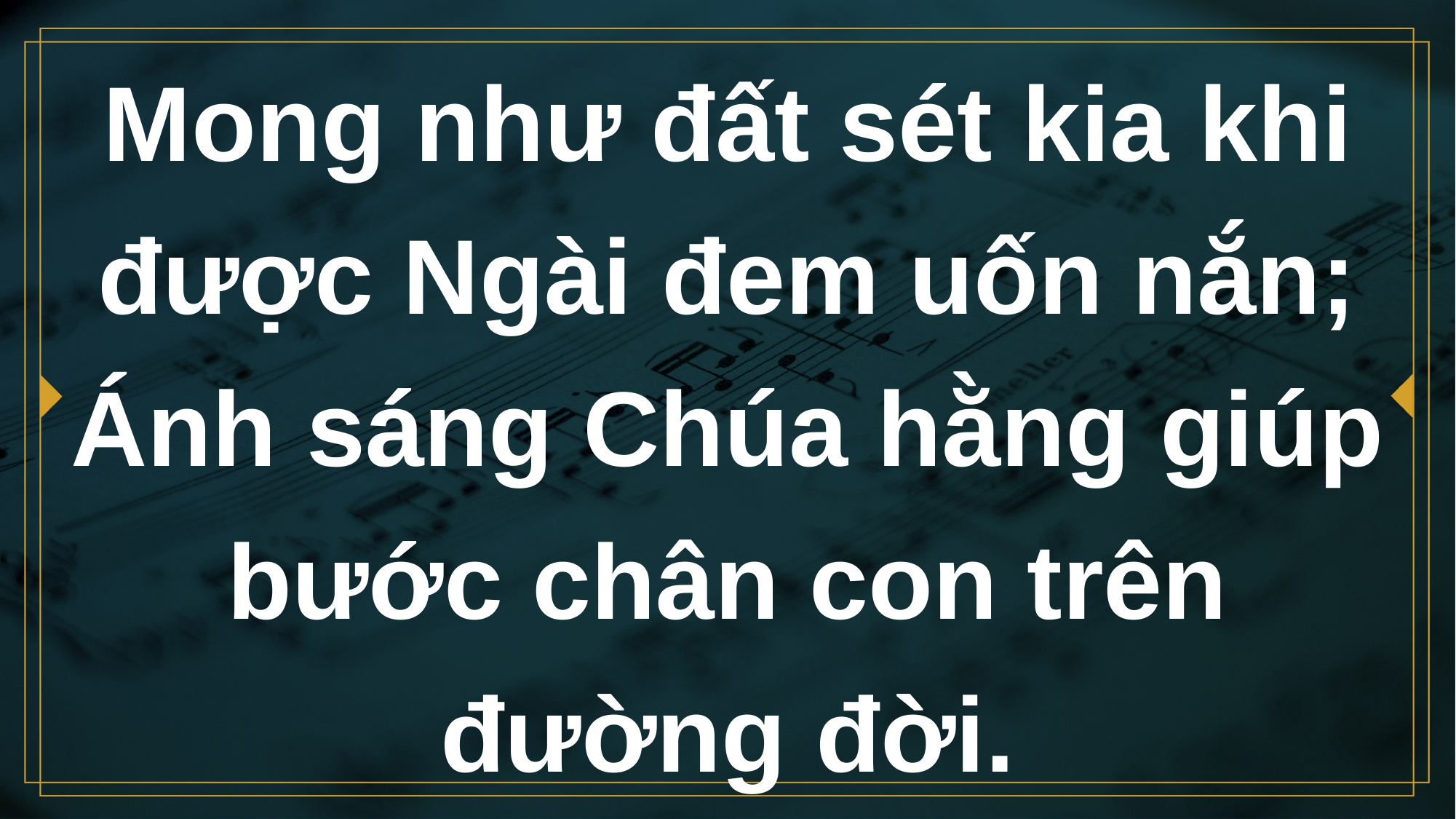

# Mong như đất sét kia khi được Ngài đem uốn nắn; Ánh sáng Chúa hằng giúp bước chân con trên đường đời.